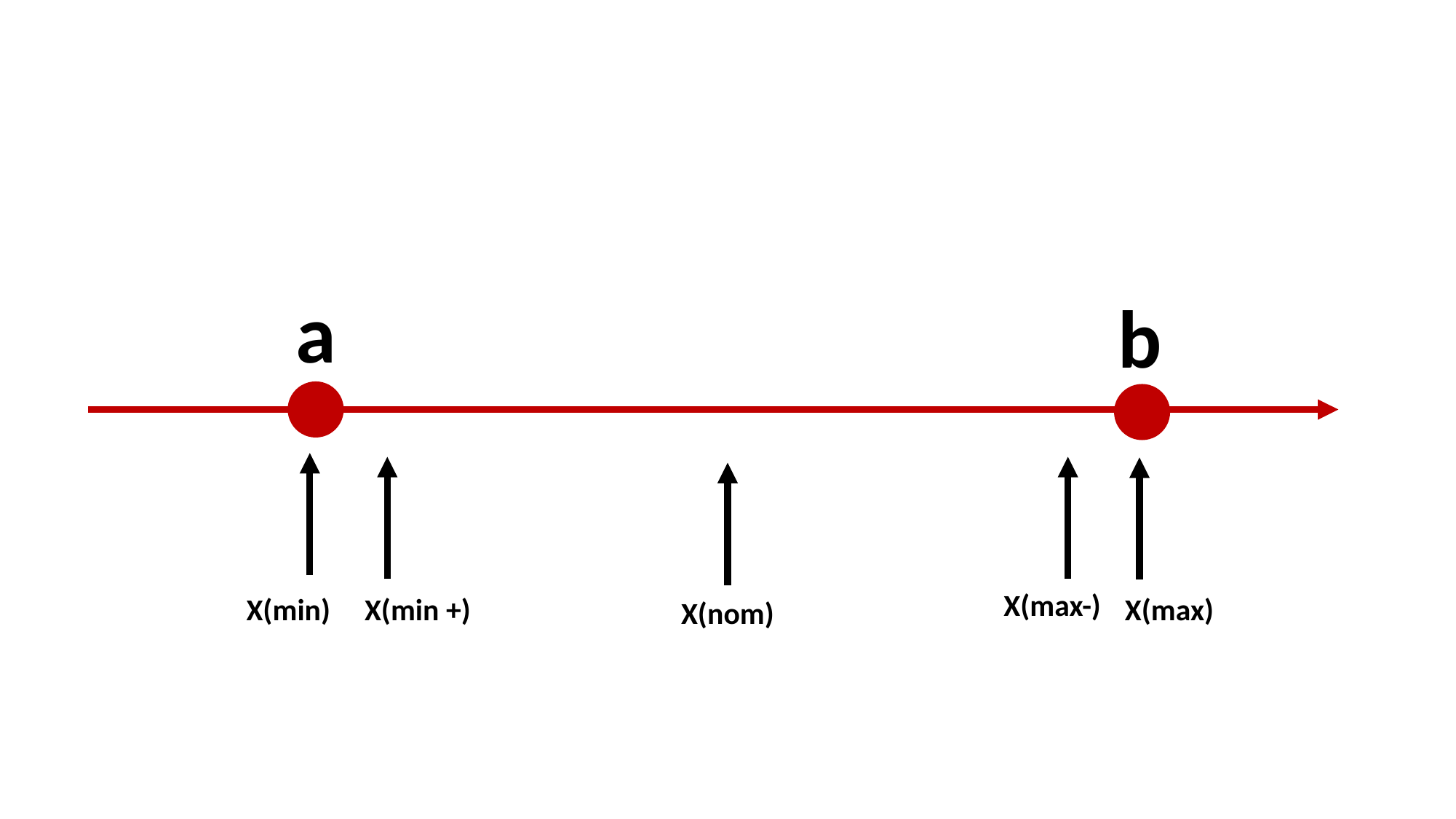

a
b

X(max-)
X(min)
X(min +)
X(max)
X(nom)